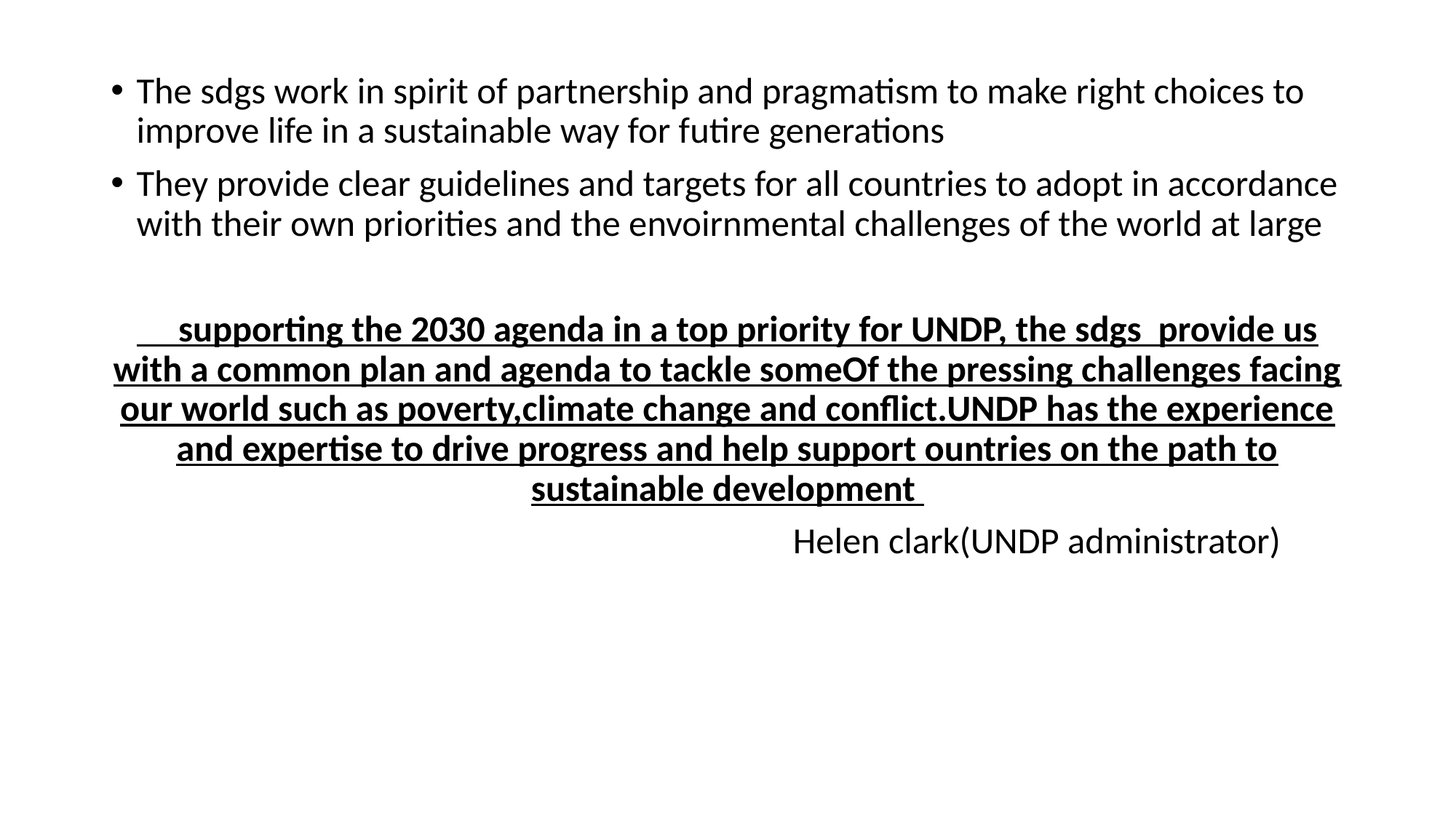

The sdgs work in spirit of partnership and pragmatism to make right choices to improve life in a sustainable way for futire generations
They provide clear guidelines and targets for all countries to adopt in accordance with their own priorities and the envoirnmental challenges of the world at large

     supporting the 2030 agenda in a top priority for UNDP, the sdgs  provide us with a common plan and agenda to tackle someOf the pressing challenges facing our world such as poverty,climate change and conflict.UNDP has the experience and expertise to drive progress and help support ountries on the path to sustainable development
                                                                          Helen clark(UNDP administrator)